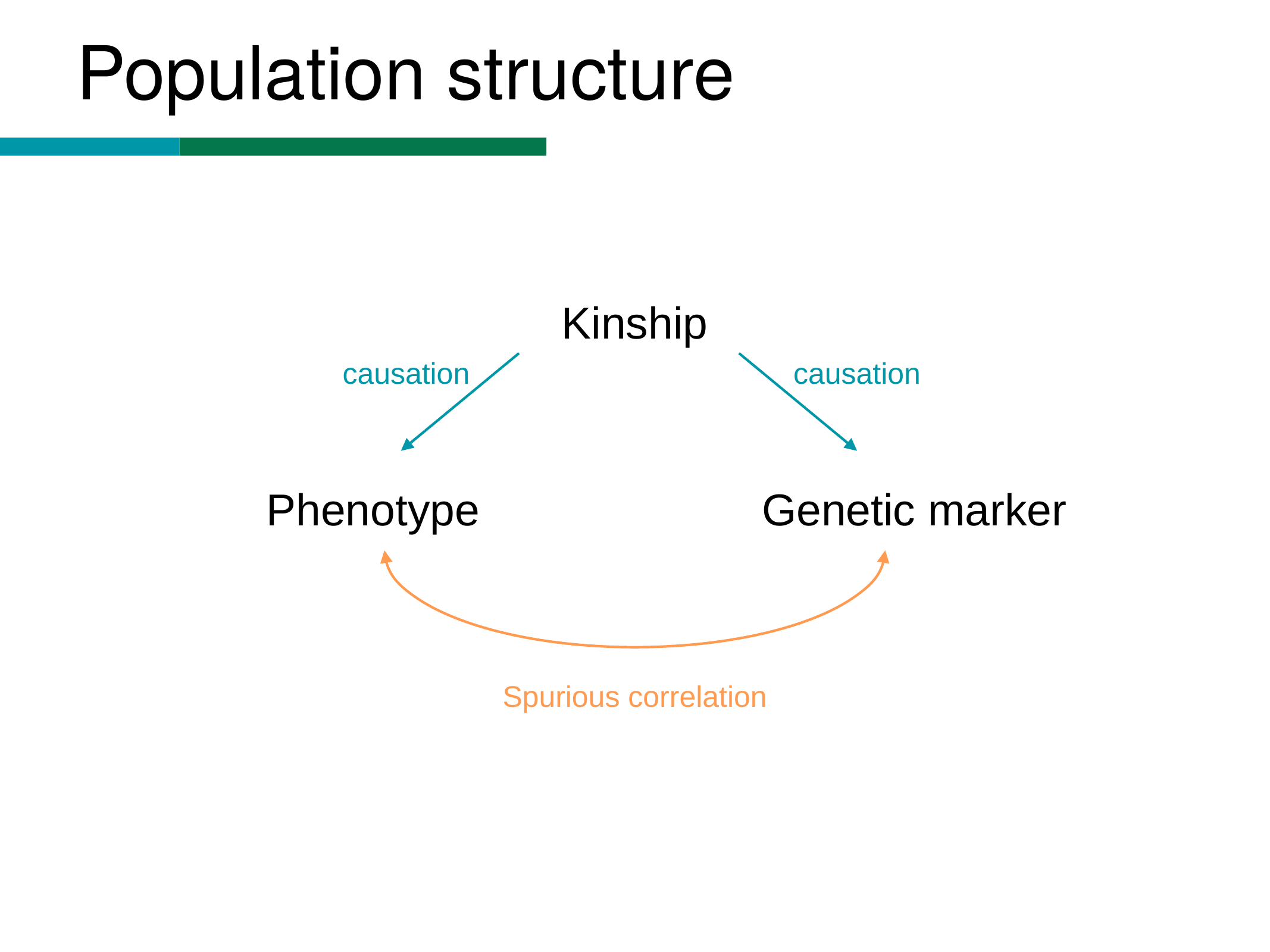

Population structure

Kinship

causation
causation
Phenotype
Genetic marker
Spurious correlation